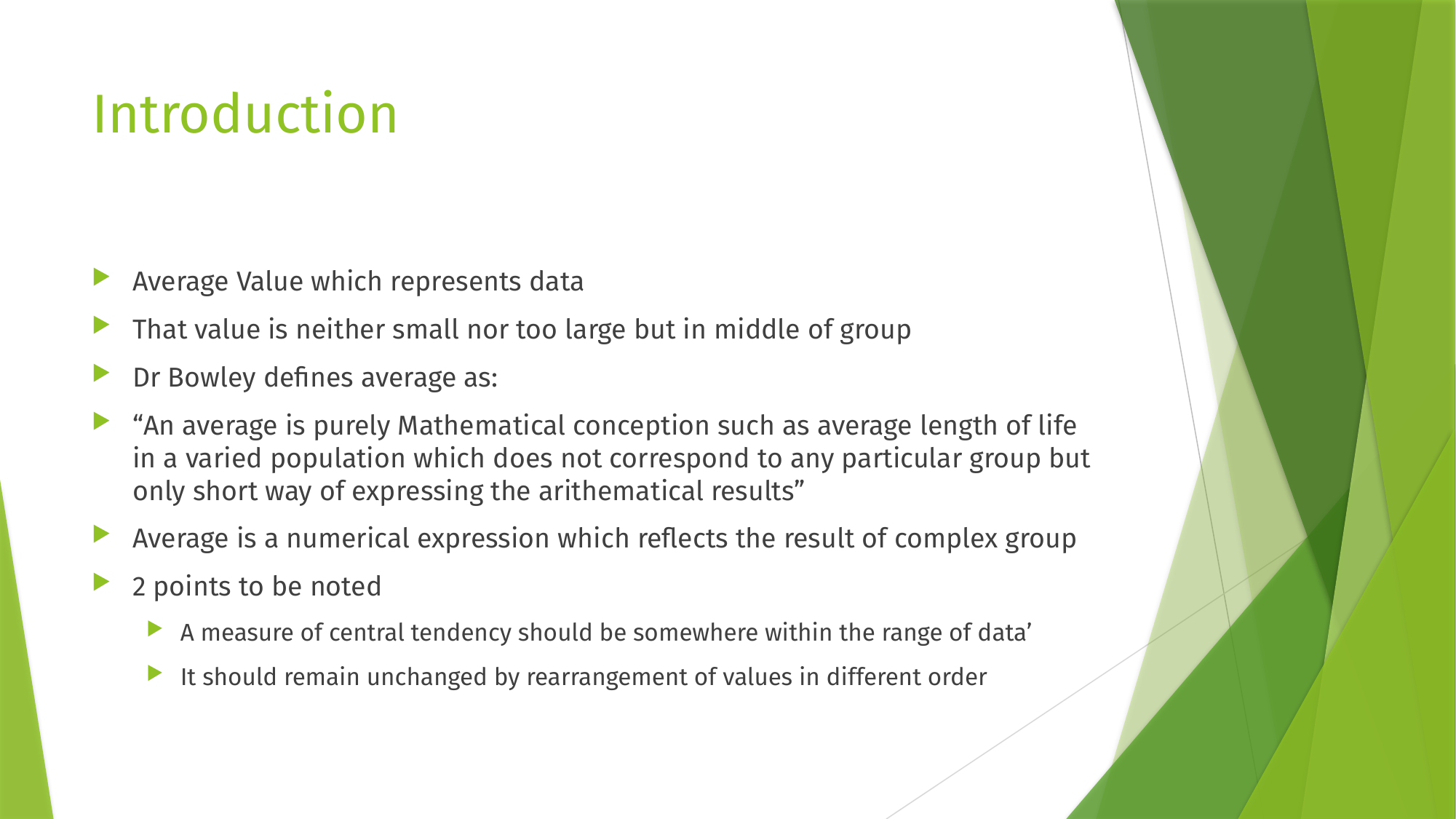

# Introduction
Average Value which represents data
That value is neither small nor too large but in middle of group
Dr Bowley defines average as:
“An average is purely Mathematical conception such as average length of life in a varied population which does not correspond to any particular group but only short way of expressing the arithematical results”
Average is a numerical expression which reflects the result of complex group
2 points to be noted
A measure of central tendency should be somewhere within the range of data’
It should remain unchanged by rearrangement of values in different order